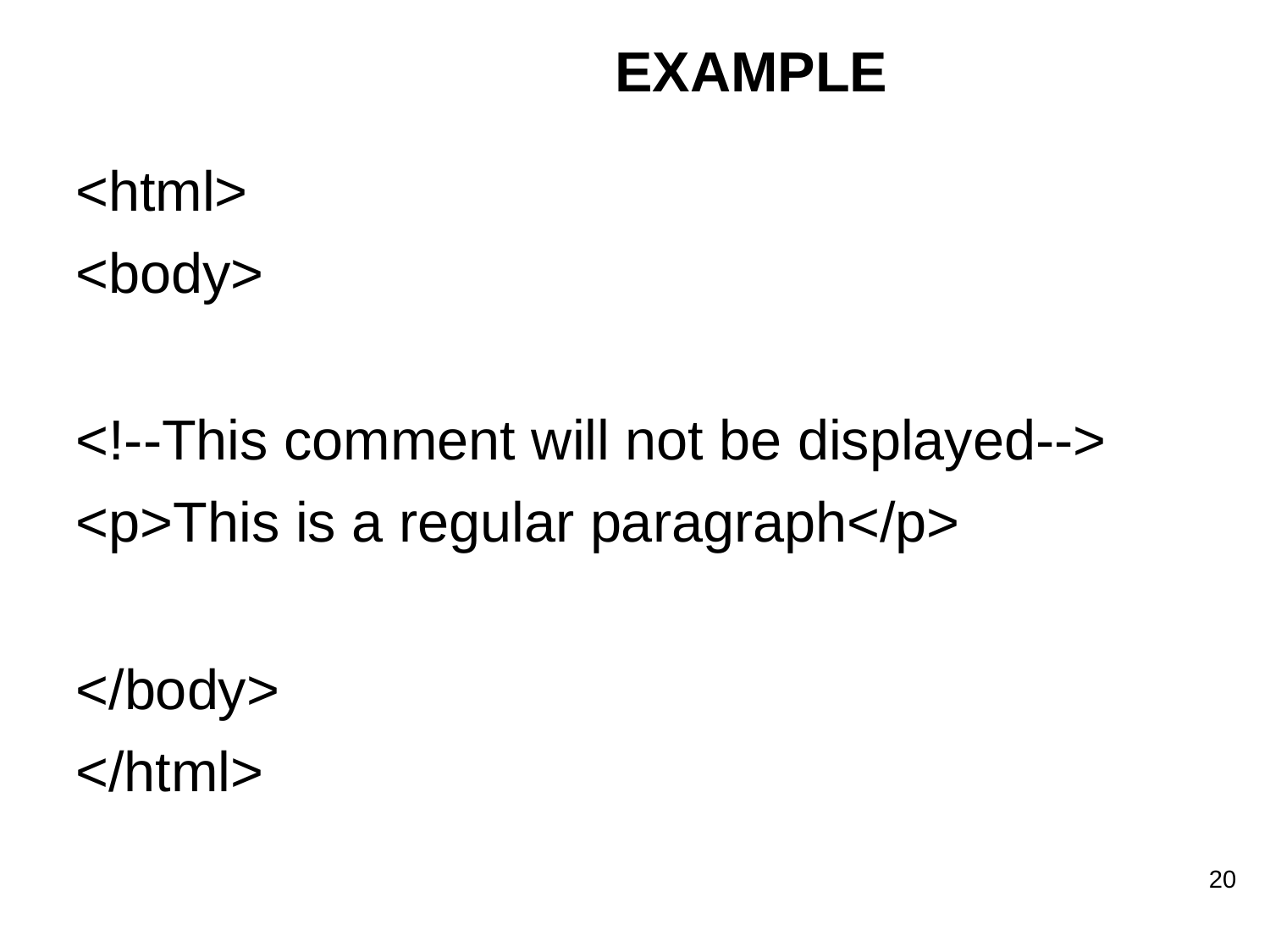

# EXAMPLE
<html>
<body>

<!--This comment will not be displayed-->
<p>This is a regular paragraph</p>

</body>
</html>
20